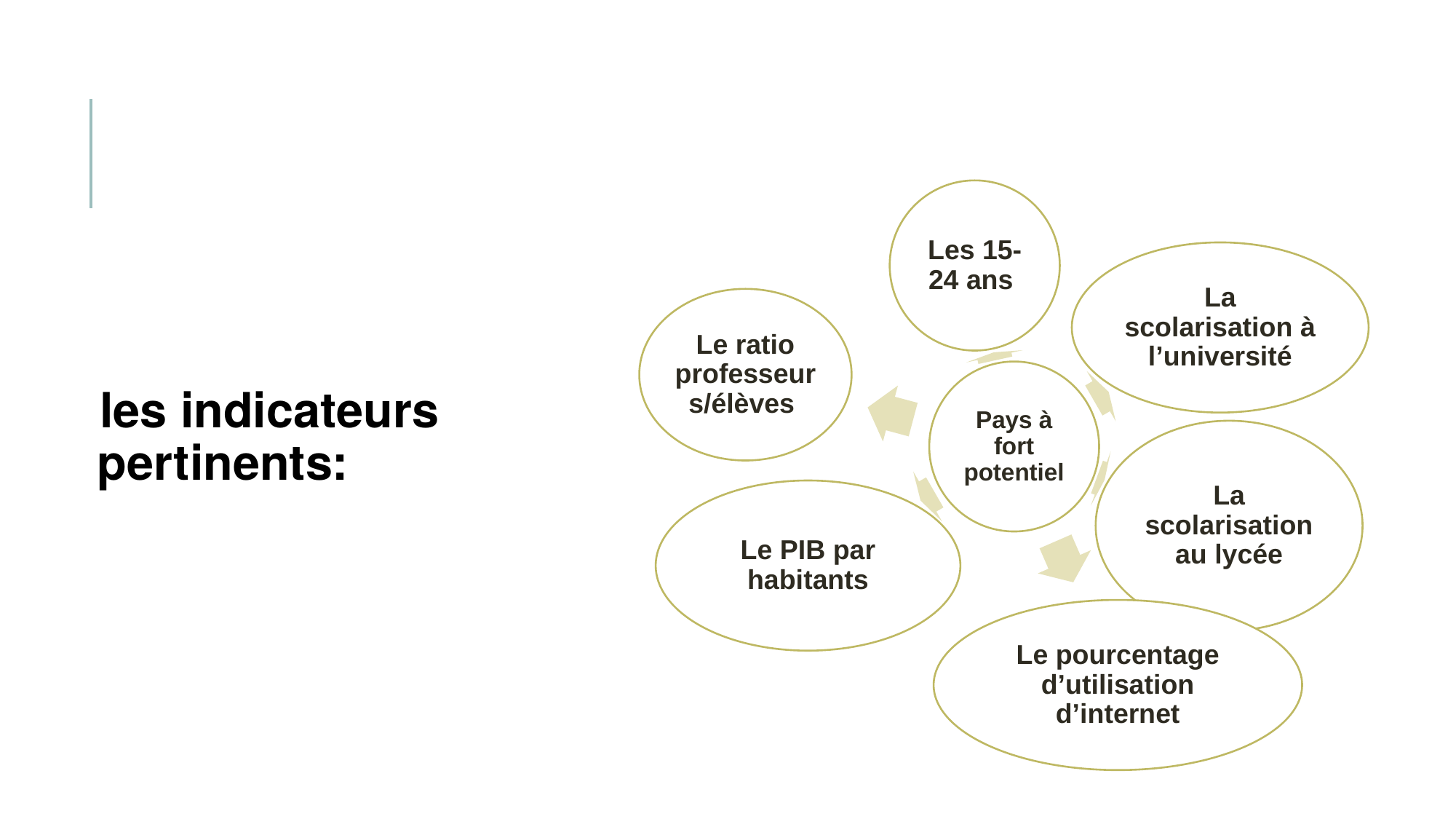

#
Pays à fort potentiel

Les 15-24 ans

La scolarisation à l’université

La scolarisation au lycée

Le pourcentage d’utilisation d’internet

Le PIB par habitants

Le ratio professeurs/élèves
les indicateurs pertinents: